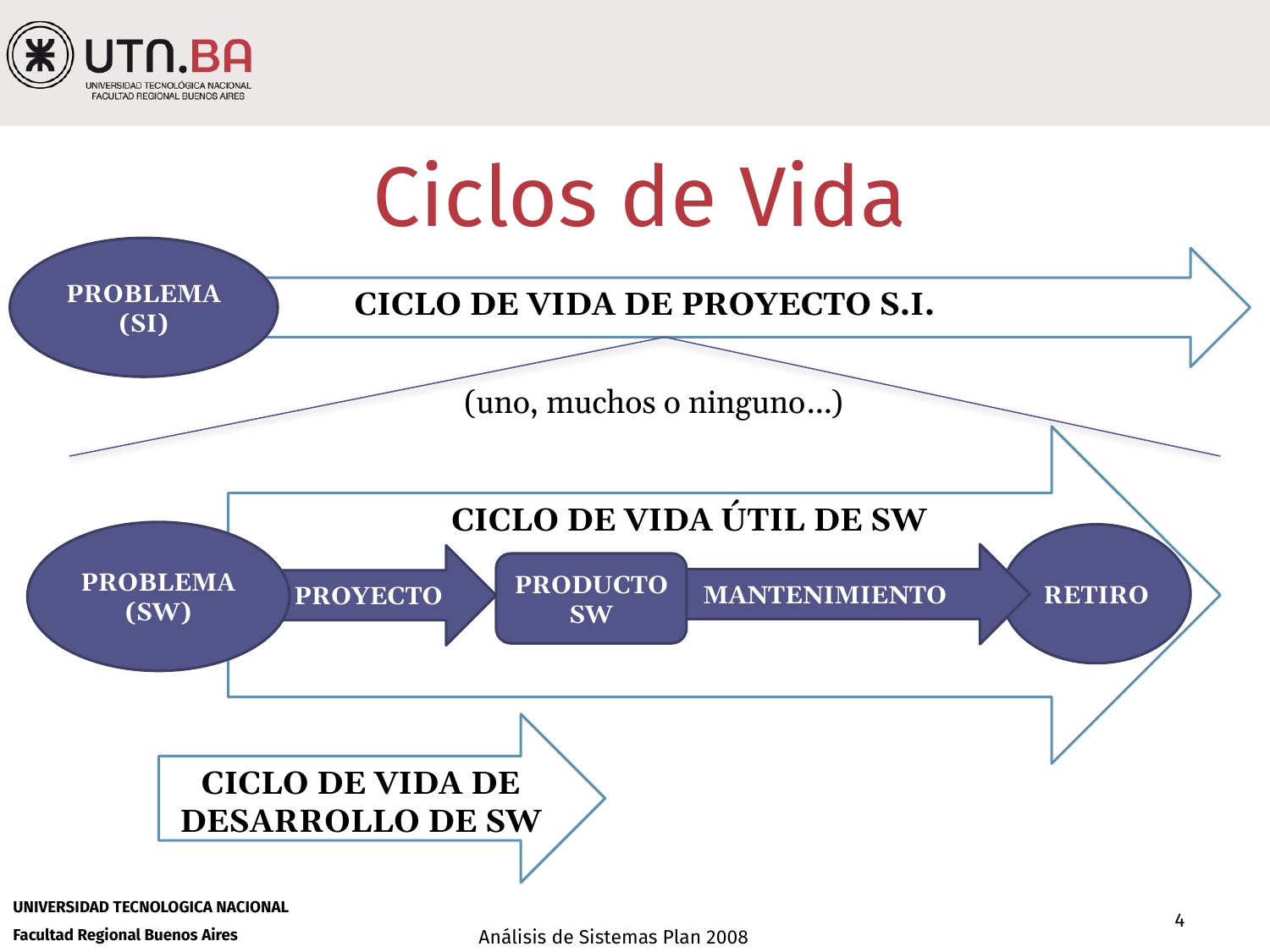

# Ciclos de Vida
PROBLEMA
(SI)
CICLO DE VIDA DE PROYECTO S.I.
(uno, muchos o ninguno…)
    CICLO DE VIDA ÚTIL DE SW
PROBLEMA
(SW)
RETIRO
MANTENIMIENTO
PROYECTO
PRODUCTO
SW
CICLO DE VIDA DE DESARROLLO DE SW